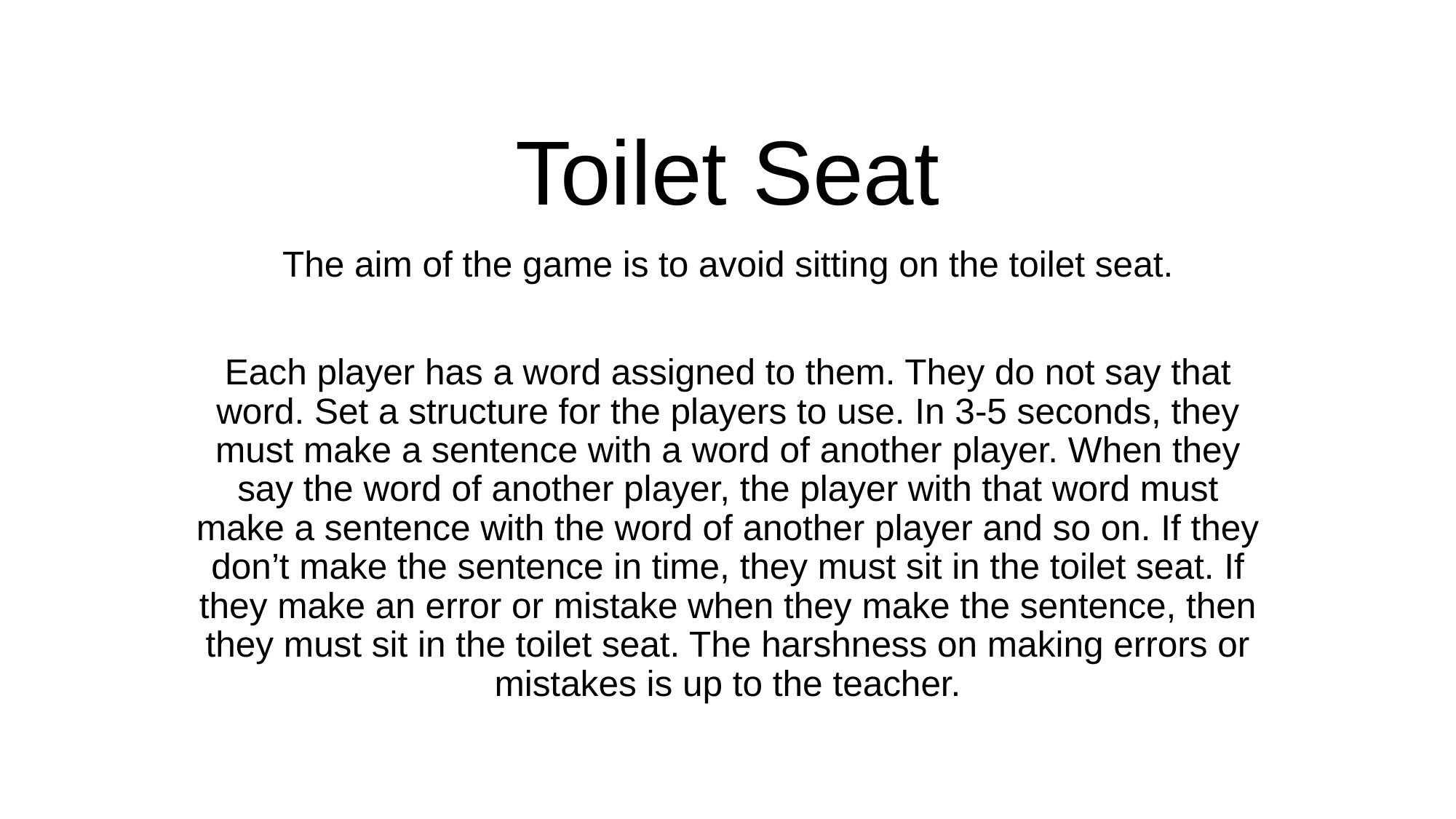

# Toilet Seat
The aim of the game is to avoid sitting on the toilet seat.

Each player has a word assigned to them. They do not say that word. Set a structure for the players to use. In 3-5 seconds, they must make a sentence with a word of another player. When they say the word of another player, the player with that word must make a sentence with the word of another player and so on. If they don’t make the sentence in time, they must sit in the toilet seat. If they make an error or mistake when they make the sentence, then they must sit in the toilet seat. The harshness on making errors or mistakes is up to the teacher.